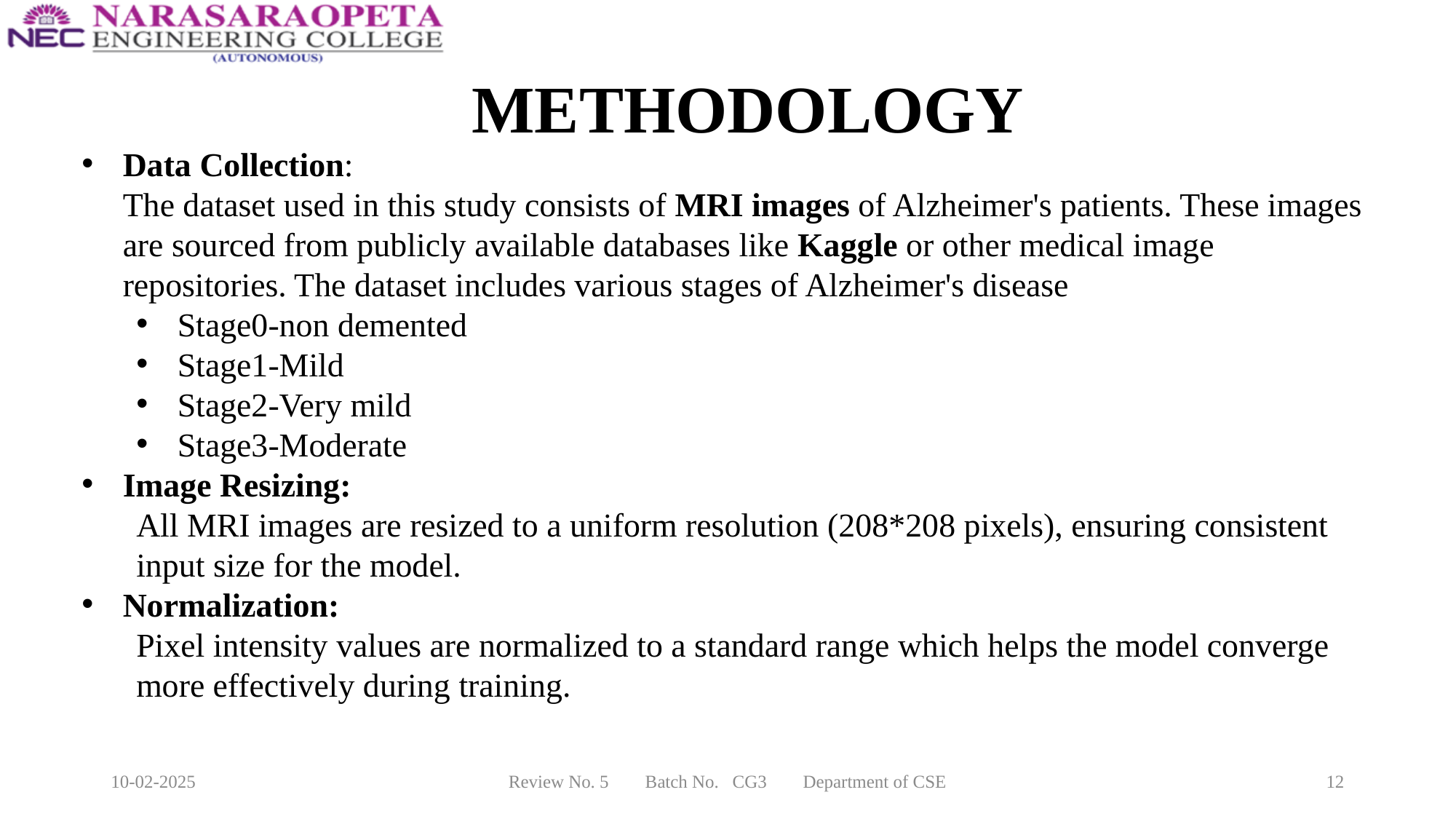

# METHODOLOGY
Data Collection:
The dataset used in this study consists of MRI images of Alzheimer's patients. These images are sourced from publicly available databases like Kaggle or other medical image repositories. The dataset includes various stages of Alzheimer's disease
Stage0-non demented
Stage1-Mild
Stage2-Very mild
Stage3-Moderate
Image Resizing:
All MRI images are resized to a uniform resolution (208*208 pixels), ensuring consistent input size for the model.
Normalization:
Pixel intensity values are normalized to a standard range which helps the model converge more effectively during training.

10-02-2025
Review No. 5        Batch No.   CG3        Department of CSE
12